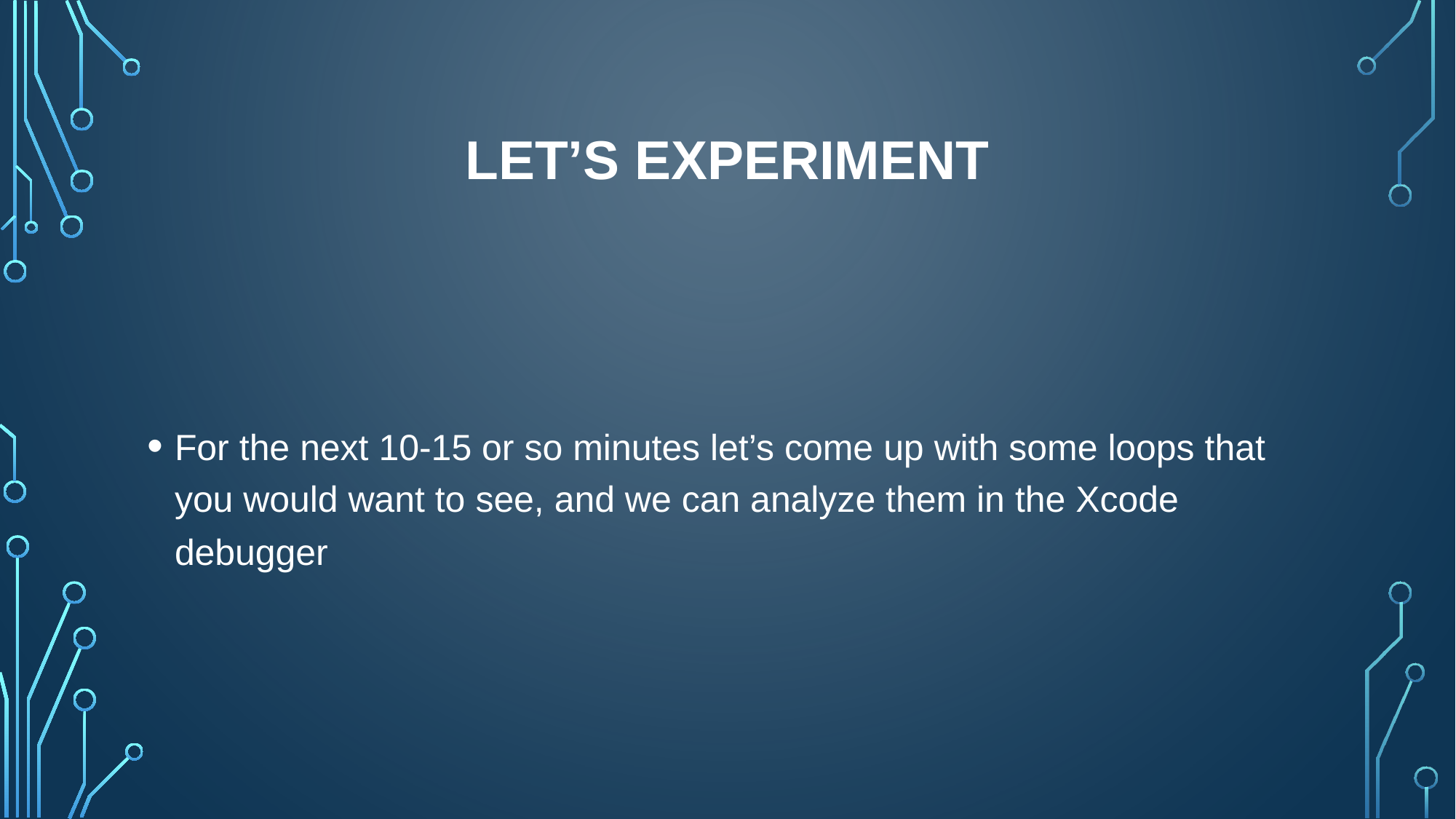

# Let’s experiment
For the next 10-15 or so minutes let’s come up with some loops that you would want to see, and we can analyze them in the Xcode debugger